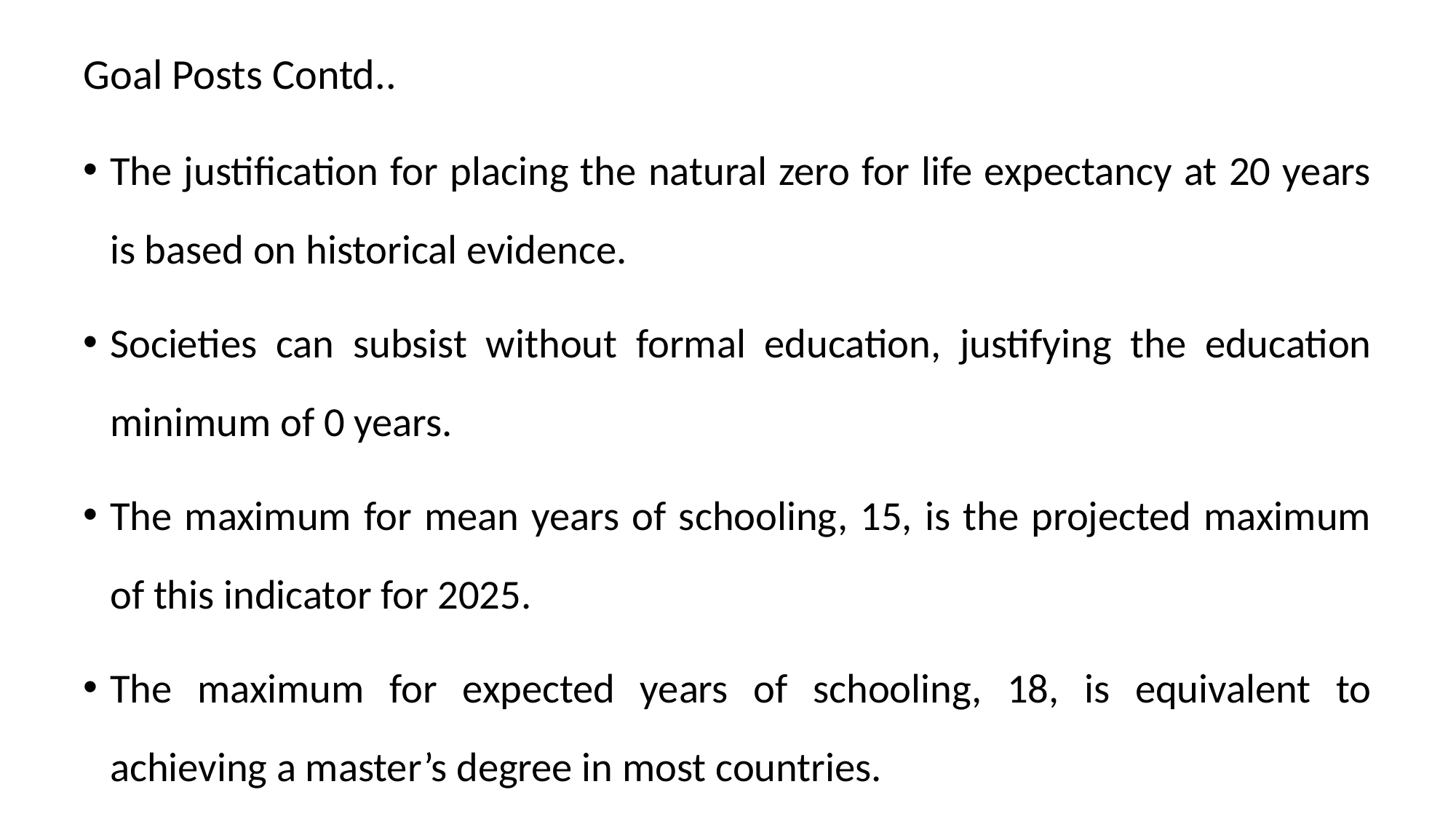

# Goal Posts Contd..
The justification for placing the natural zero for life expectancy at 20 years is based on historical evidence.
Societies can subsist without formal education, justifying the education minimum of 0 years.
The maximum for mean years of schooling, 15, is the projected maximum of this indicator for 2025.
The maximum for expected years of schooling, 18, is equivalent to achieving a master’s degree in most countries.